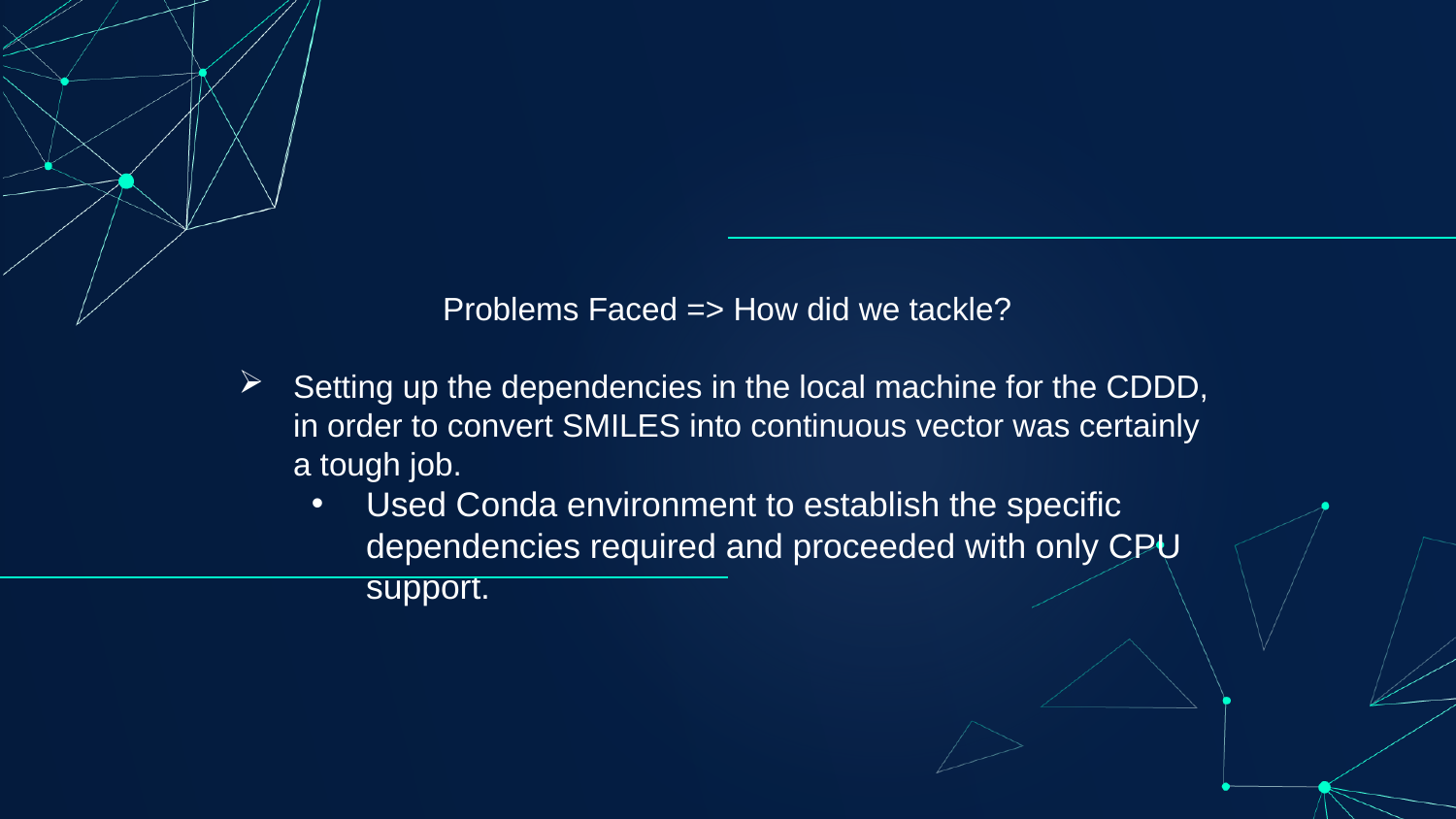

Problems Faced => How did we tackle?

Setting up the dependencies in the local machine for the CDDD, in order to convert SMILES into continuous vector was certainly a tough job.
Used Conda environment to establish the specific dependencies required and proceeded with only CPU support.